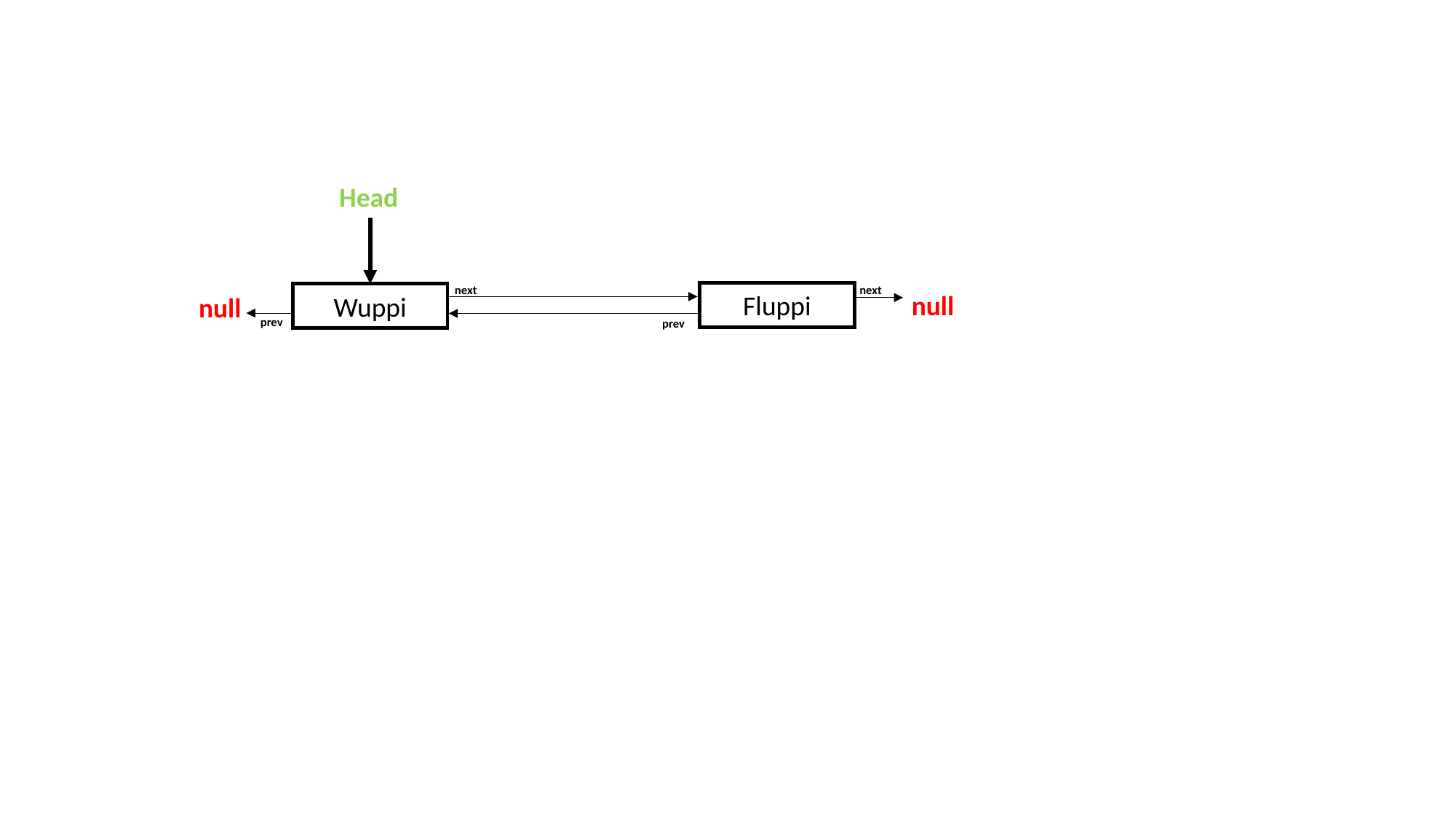

Head
next
next
Fluppi
null
Wuppi
null
prev
prev